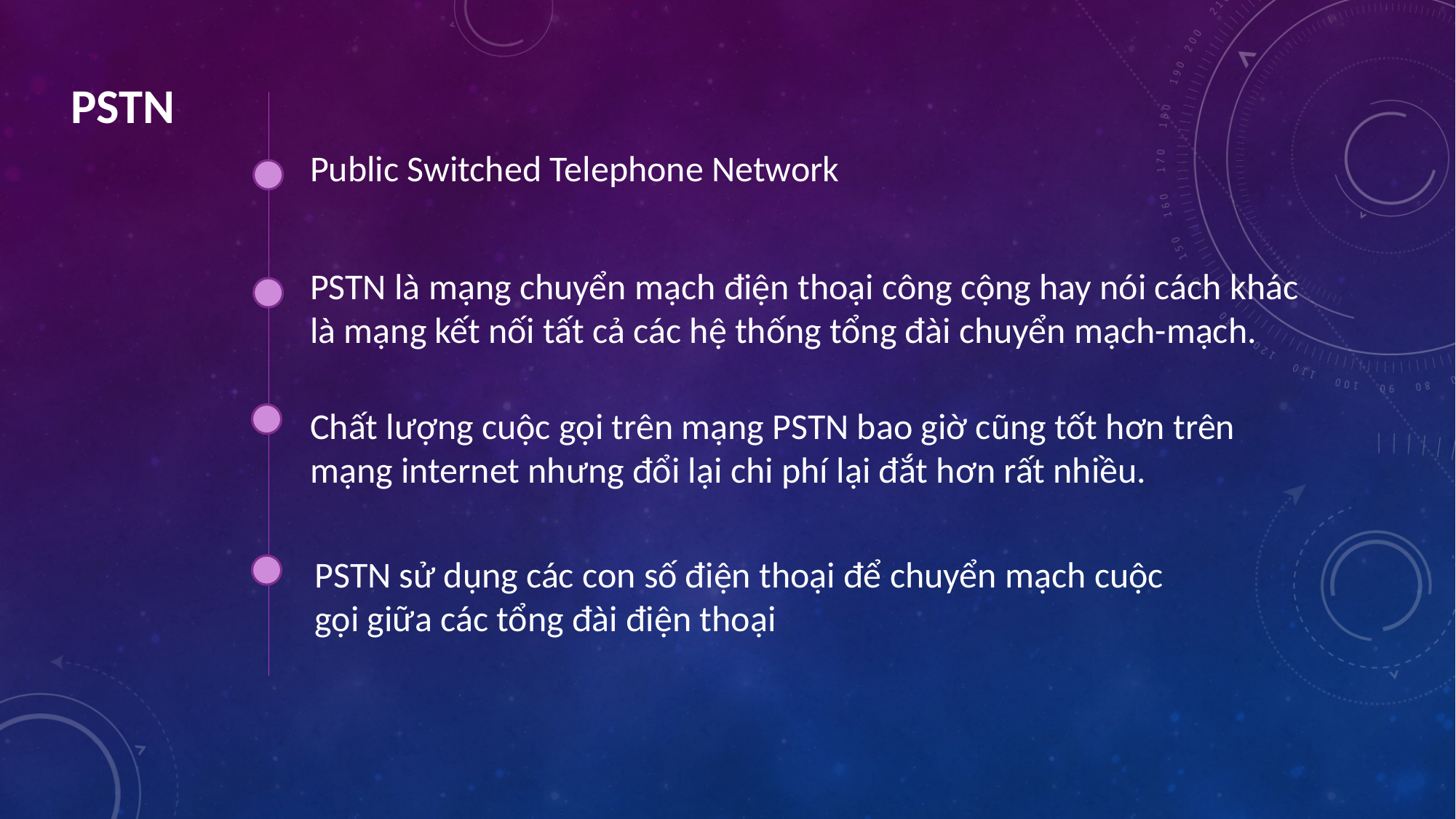

PSTN
Public Switched Telephone Network

PSTN là mạng chuyển mạch điện thoại công cộng hay nói cách khác là mạng kết nối tất cả các hệ thống tổng đài chuyển mạch-mạch.

Chất lượng cuộc gọi trên mạng PSTN bao giờ cũng tốt hơn trên mạng internet nhưng đổi lại chi phí lại đắt hơn rất nhiều.

PSTN sử dụng các con số điện thoại để chuyển mạch cuộc gọi giữa các tổng đài điện thoại